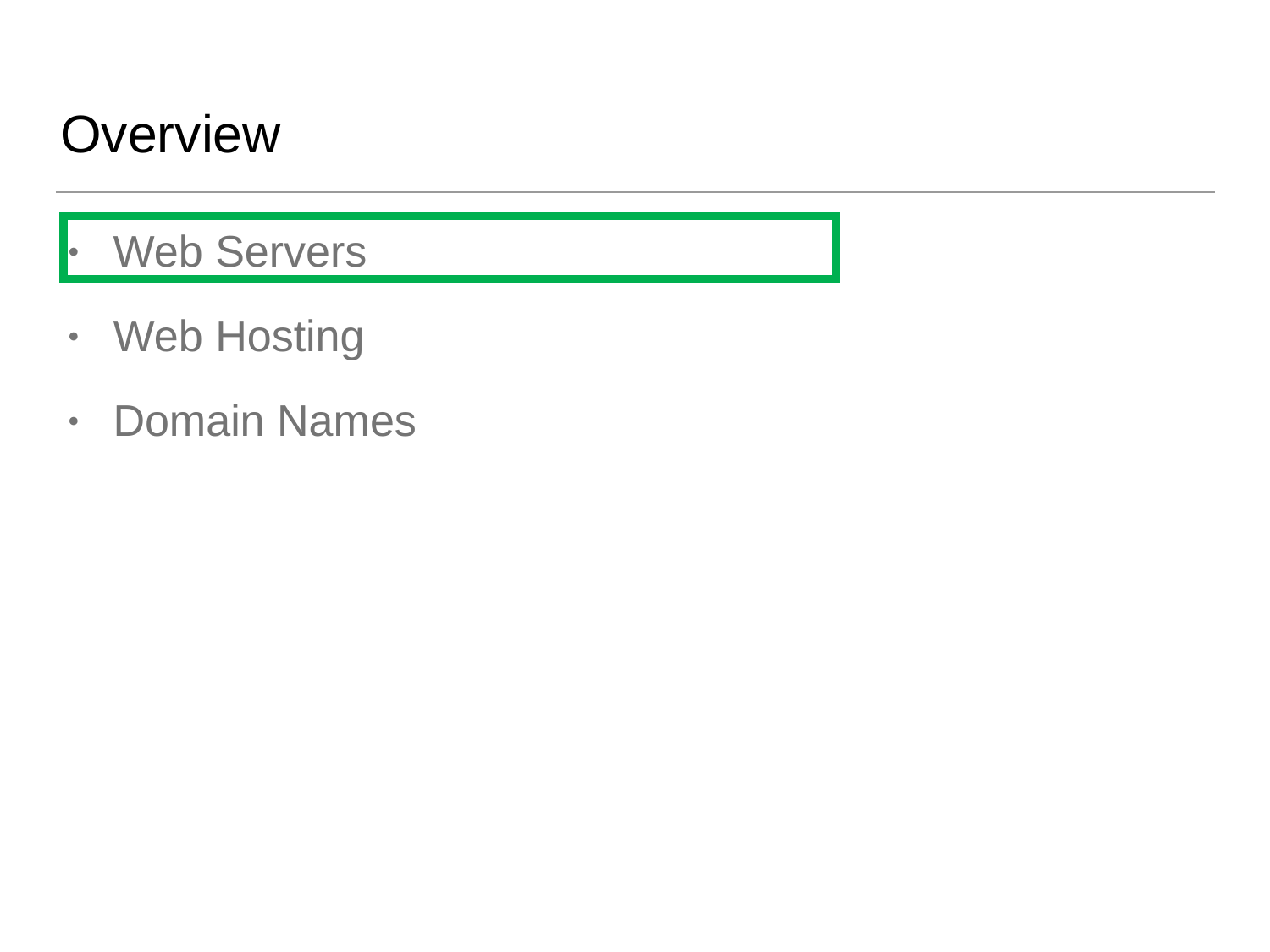

# Overview

Web Servers
Web Hosting
Domain Names